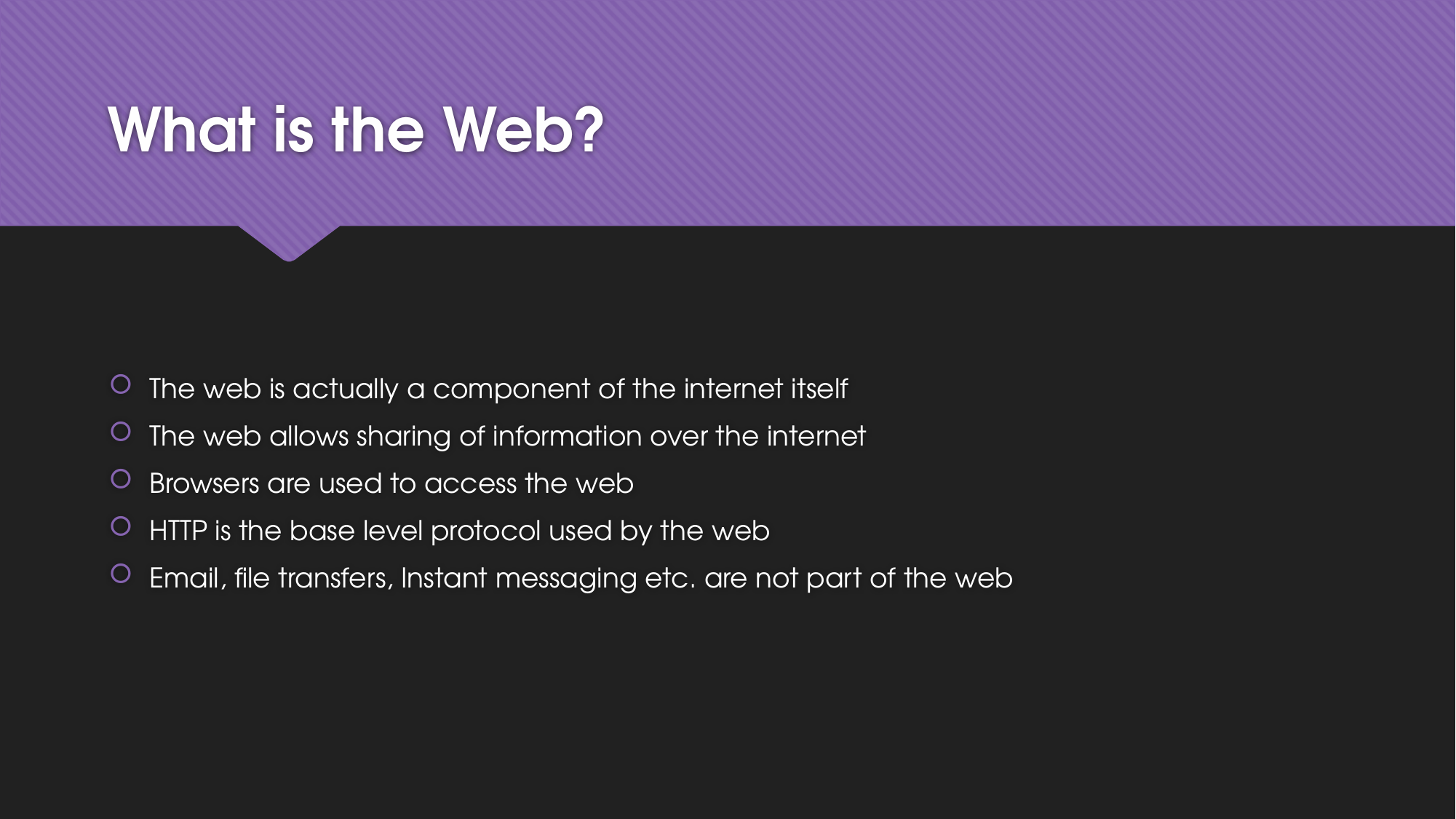

# What is the Web?
The web is actually a component of the internet itself
The web allows sharing of information over the internet
Browsers are used to access the web
HTTP is the base level protocol used by the web
Email, file transfers, Instant messaging etc. are not part of the web